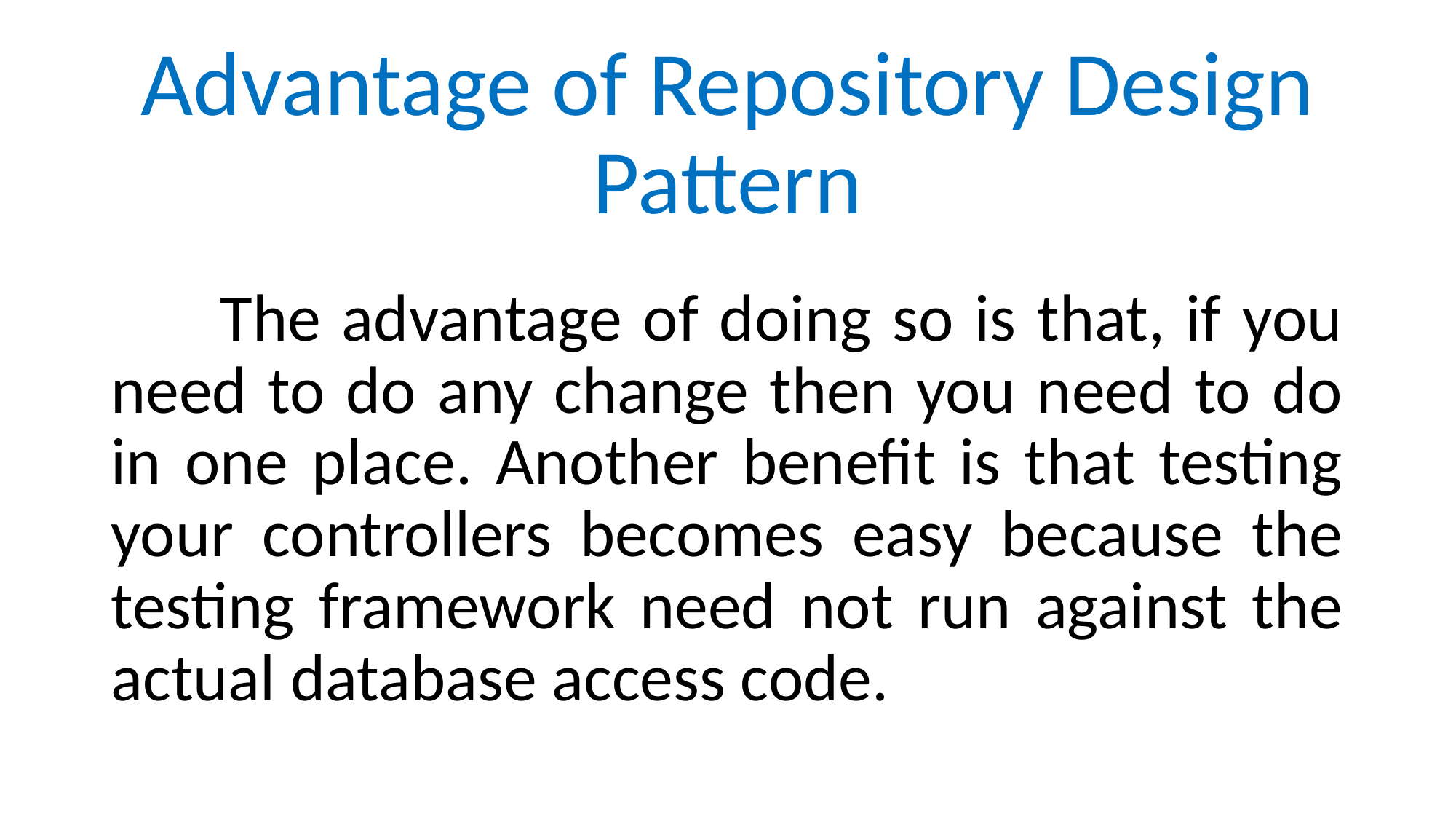

# Advantage of Repository Design Pattern
	The advantage of doing so is that, if you need to do any change then you need to do in one place. Another benefit is that testing your controllers becomes easy because the testing framework need not run against the actual database access code.